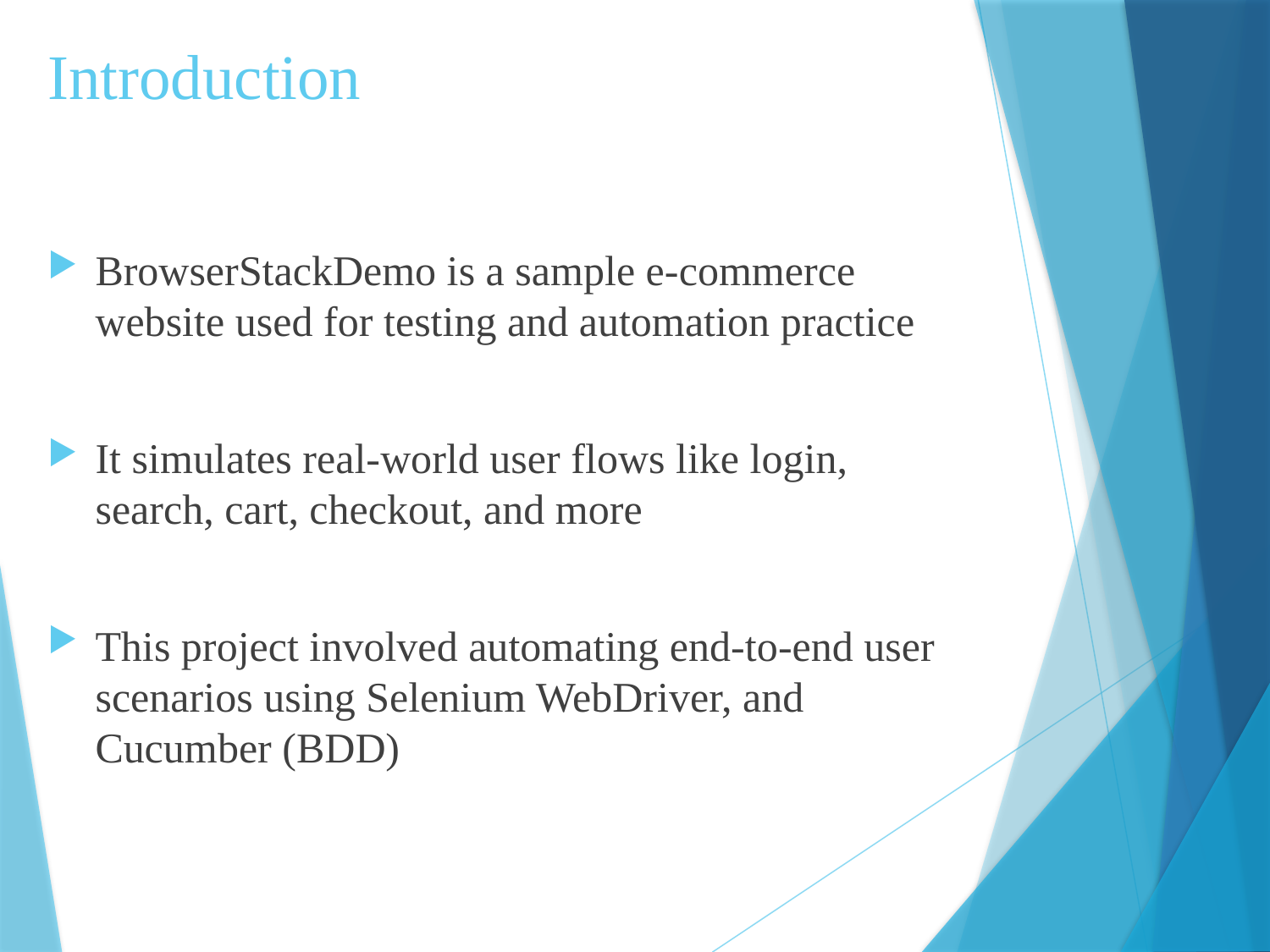

# Introduction
BrowserStackDemo is a sample e-commerce website used for testing and automation practice

It simulates real-world user flows like login, search, cart, checkout, and more

This project involved automating end-to-end user scenarios using Selenium WebDriver, and Cucumber (BDD)